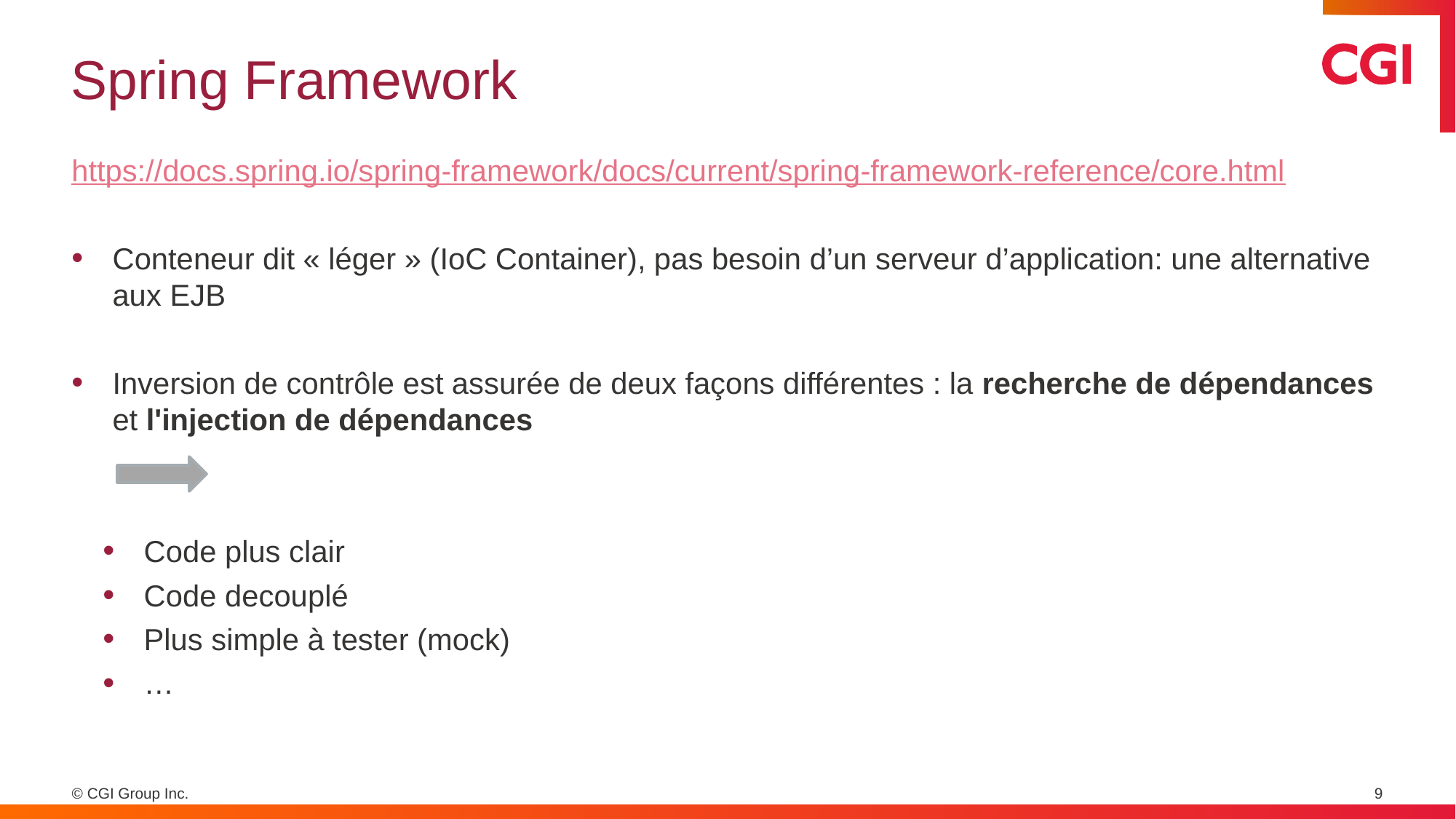

# Spring Framework
https://docs.spring.io/spring-framework/docs/current/spring-framework-reference/core.html

Conteneur dit « léger » (IoC Container), pas besoin d’un serveur d’application: une alternative aux EJB

Inversion de contrôle est assurée de deux façons différentes : la recherche de dépendances et l'injection de dépendances

Code plus clair
Code decouplé
Plus simple à tester (mock)
…

9